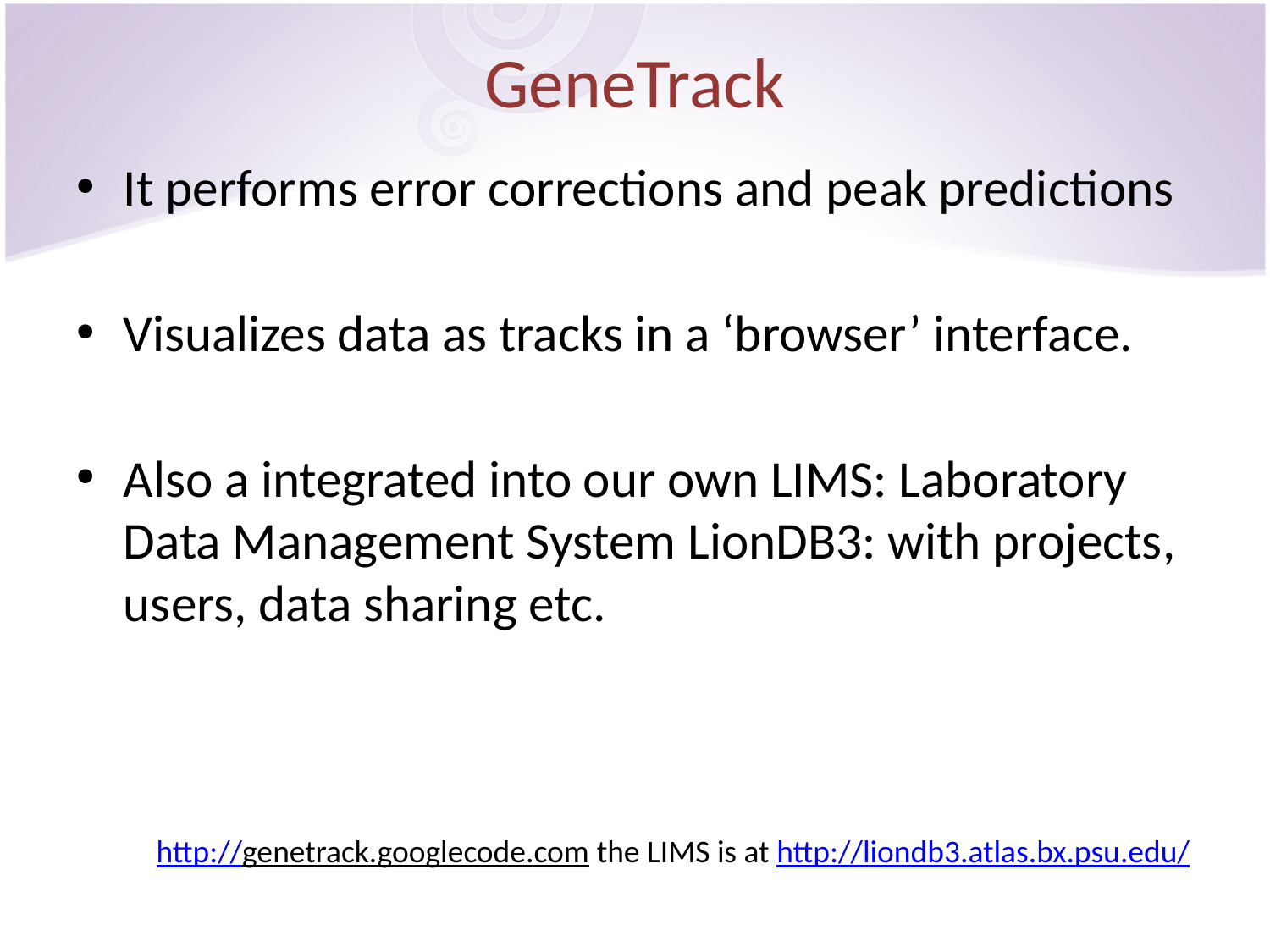

# GeneTrack
It performs error corrections and peak predictions

Visualizes data as tracks in a ‘browser’ interface.

Also a integrated into our own LIMS: Laboratory Data Management System LionDB3: with projects, users, data sharing etc.
http://genetrack.googlecode.com the LIMS is at http://liondb3.atlas.bx.psu.edu/